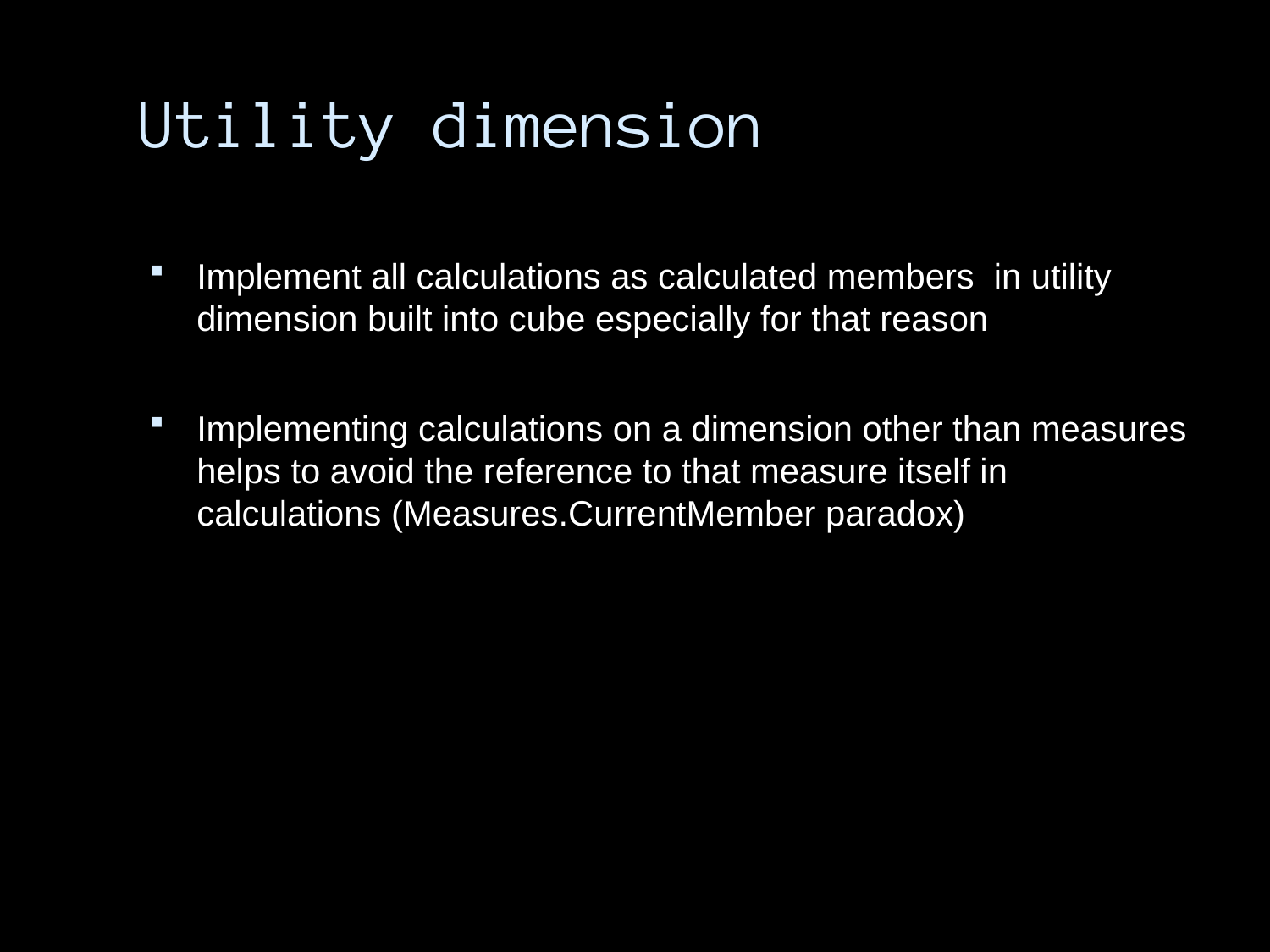

# Utility dimension
Implement all calculations as calculated members  in utility dimension built into cube especially for that reason

Implementing calculations on a dimension other than measures helps to avoid the reference to that measure itself in calculations (Measures.CurrentMember paradox)